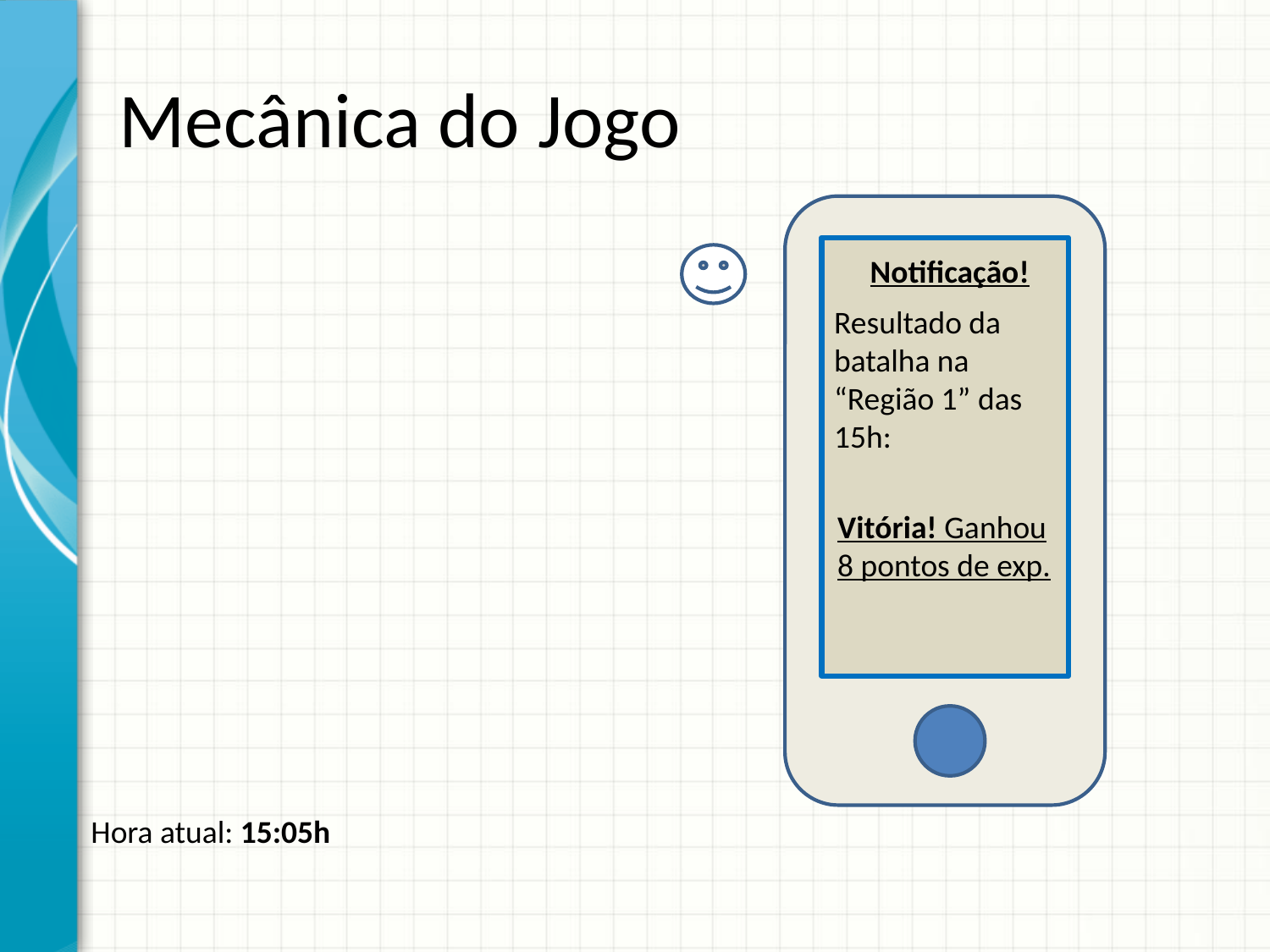

# Mecânica do Jogo

Notificação!
Resultado da batalha na “Região 1” das 15h:
Vitória! Ganhou 8 pontos de exp.

Hora atual: 15:05h